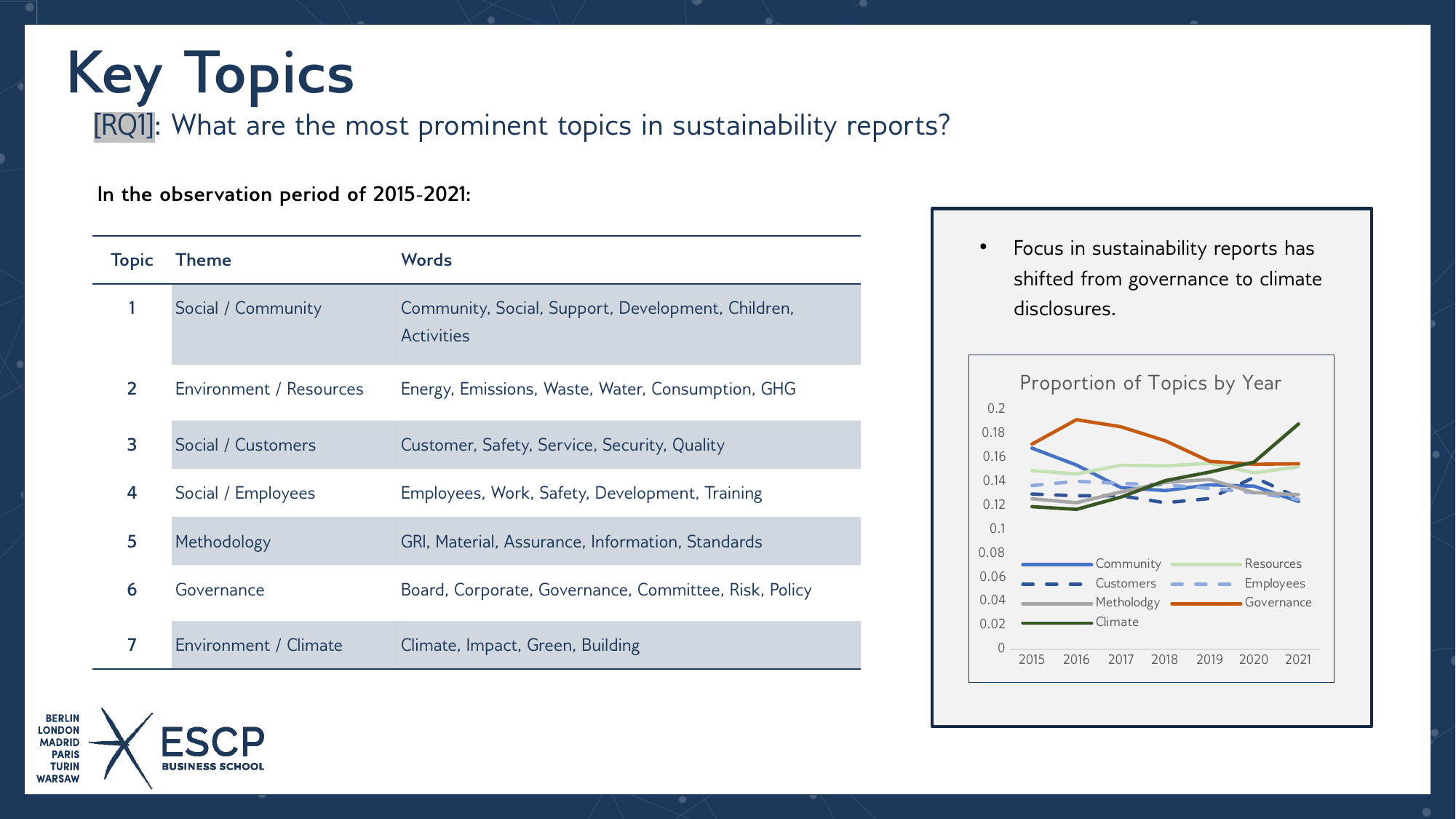

# Key Topics
[RQ1]: What are the most prominent topics in sustainability reports?
In the observation period of 2015-2021:

Focus in sustainability reports has shifted from governance to climate disclosures.
| Topic | Theme | Words |
| --- | --- | --- |
| 1 | Social / Community | Community, Social, Support, Development, Children, Activities |
| 2 | Environment / Resources | Energy, Emissions, Waste, Water, Consumption, GHG |
| 3 | Social / Customers | Customer, Safety, Service, Security, Quality |
| 4 | Social / Employees | Employees, Work, Safety, Development, Training |
| 5 | Methodology | GRI, Material, Assurance, Information, Standards |
| 6 | Governance | Board, Corporate, Governance, Committee, Risk, Policy |
| 7 | Environment / Climate | Climate, Impact, Green, Building |

### Chart: Proportion of Topics by Year

| Category | Community | Resources | Customers | Employees | Metholodgy | Governance | Climate |
|---|---|---|---|---|---|---|---|
| 2015 | 0.1680048694390866 | 0.14925621618522406 | 0.12969906991537153 | 0.1367682299379851 | 0.12575677796281456 | 0.17135908017956053 | 0.11915575637995765 |
| 2016 | 0.1539087855546632 | 0.14645541928548075 | 0.12823047063717785 | 0.14034993401472032 | 0.12243128040992213 | 0.1917238188096249 | 0.116900291288411 |
| 2017 | 0.13509983339712772 | 0.15373578799370952 | 0.12822125494098846 | 0.13852670199604977 | 0.13146680607460615 | 0.18581667368147897 | 0.12713294191603933 |
| 2018 | 0.13259514922896712 | 0.15323391544323348 | 0.12243093952469299 | 0.13729800526011784 | 0.13942100204115063 | 0.17415848733626807 | 0.14086250116556986 |
| 2019 | 0.1373604947822283 | 0.15540252185297193 | 0.1259329886724665 | 0.13443356973126686 | 0.1418860058566614 | 0.15696564734447832 | 0.14801877175992656 |
| 2020 | 0.1362733052647032 | 0.14743134183305182 | 0.14367676581640015 | 0.1307622964421976 | 0.13094982648834738 | 0.15452942536054826 | 0.15637703879475148 |
| 2021 | 0.12349790618231499 | 0.15226775344454657 | 0.12664674500140113 | 0.12528299021436692 | 0.1291670033106975 | 0.1549532193025928 | 0.1881843825440801 |